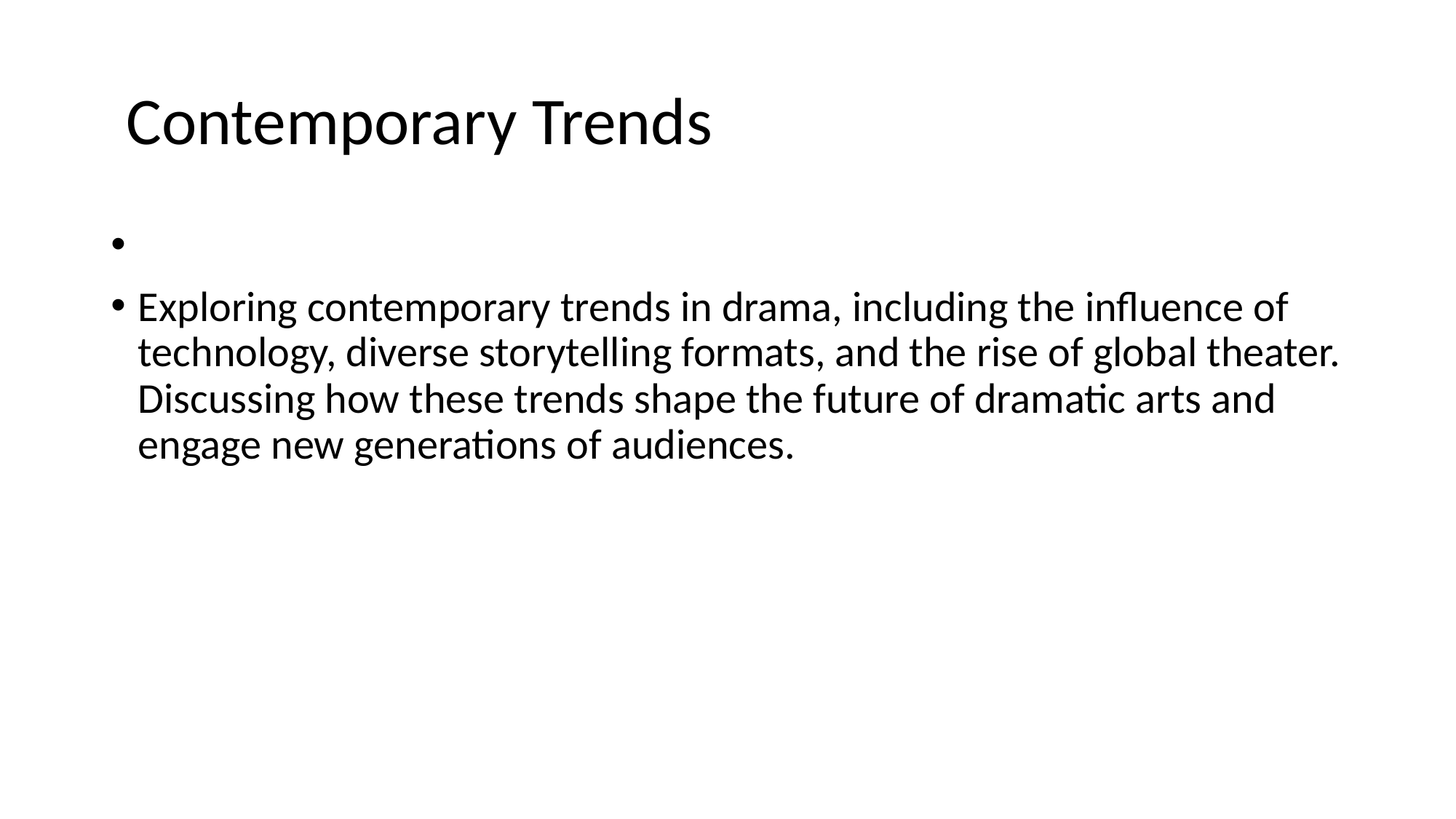

# Contemporary Trends

Exploring contemporary trends in drama, including the influence of technology, diverse storytelling formats, and the rise of global theater. Discussing how these trends shape the future of dramatic arts and engage new generations of audiences.